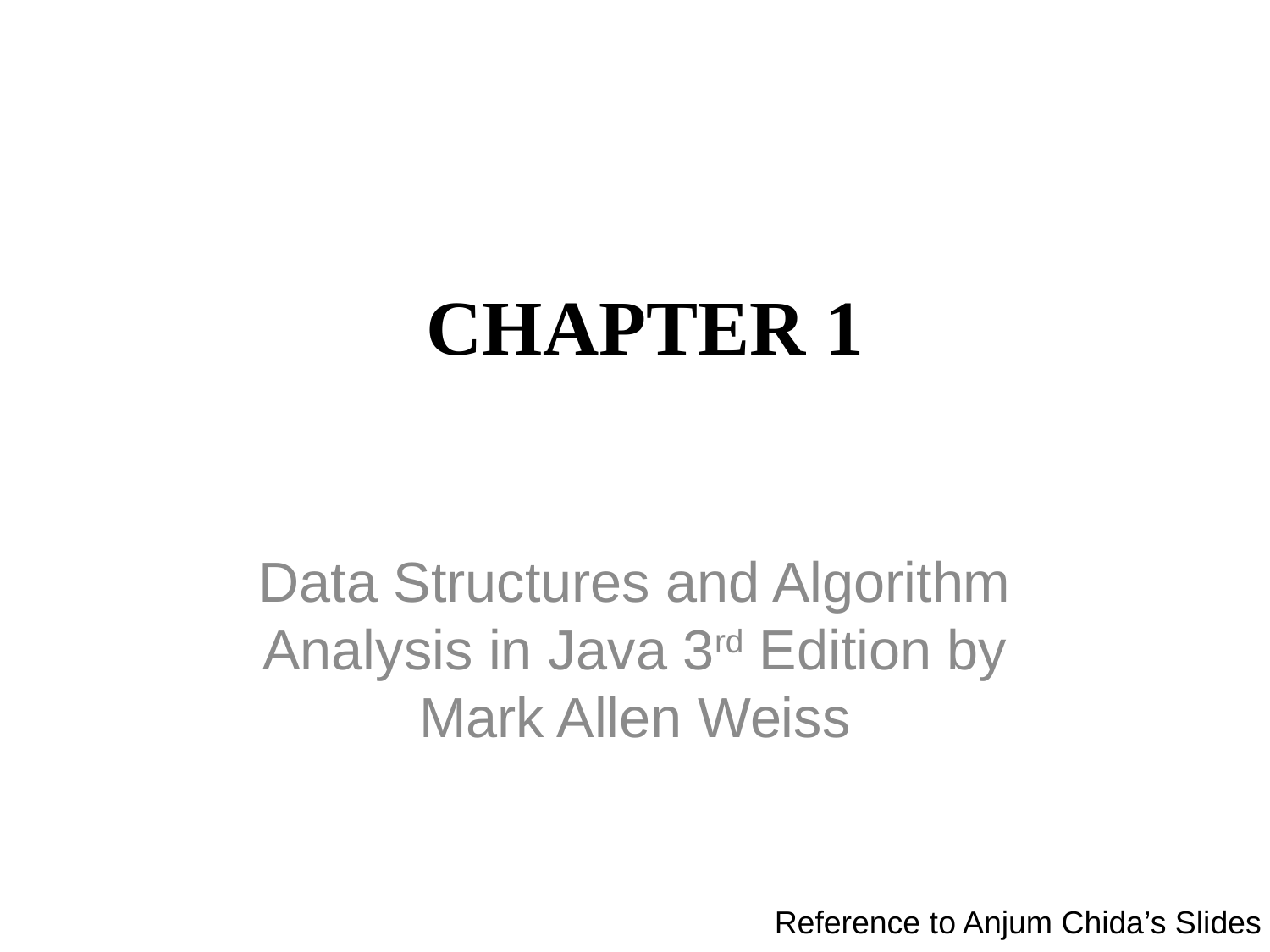

# CHAPTER 1
Data Structures and Algorithm Analysis in Java 3rd Edition by Mark Allen Weiss
Reference to Anjum Chida’s Slides